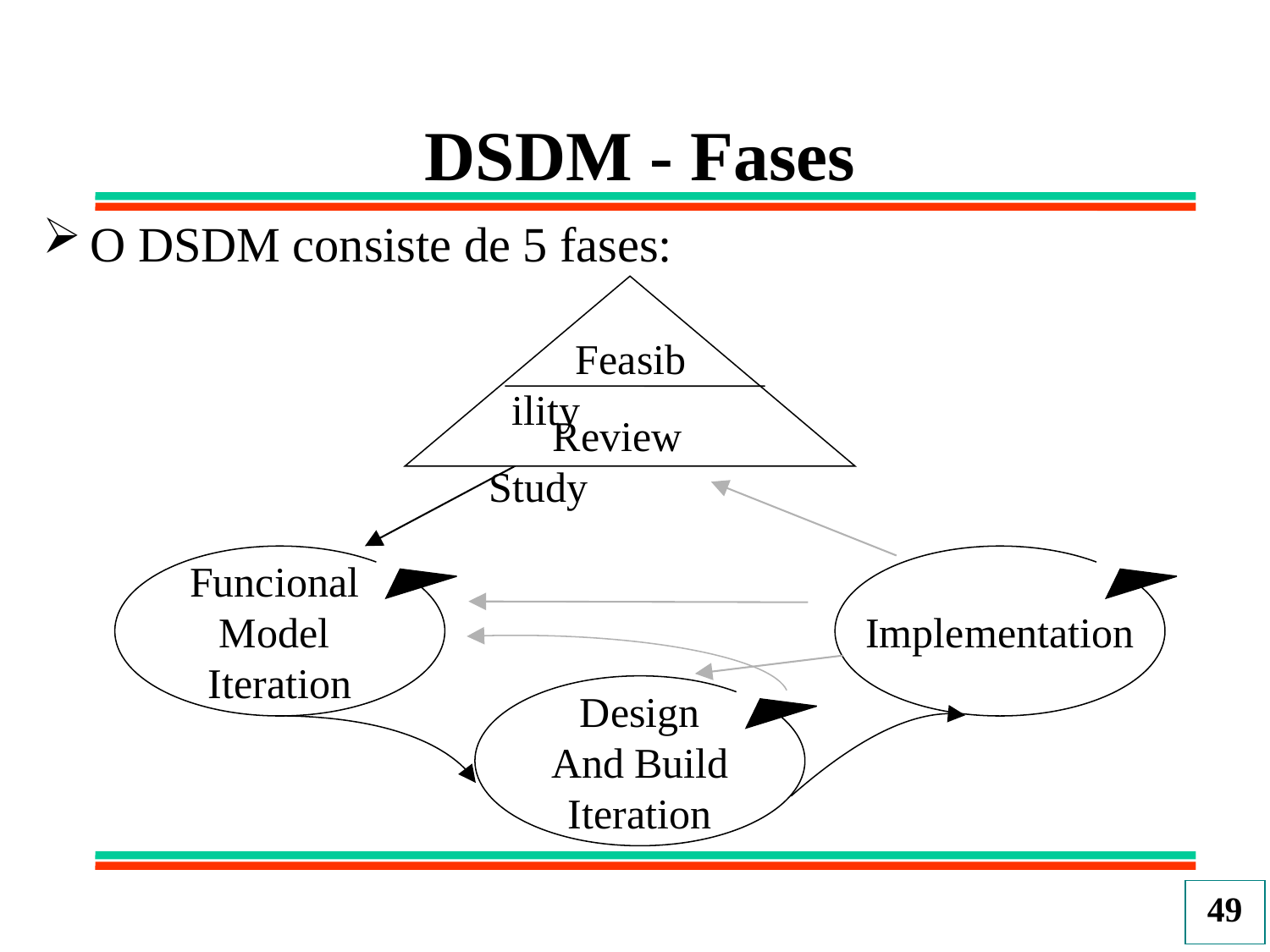

DSDM - Fases

O DSDM consiste de 5 fases:

Feasibility

Review Study

Funcional
Model
Iteration
Implementation

Design
And Build
Iteration

49